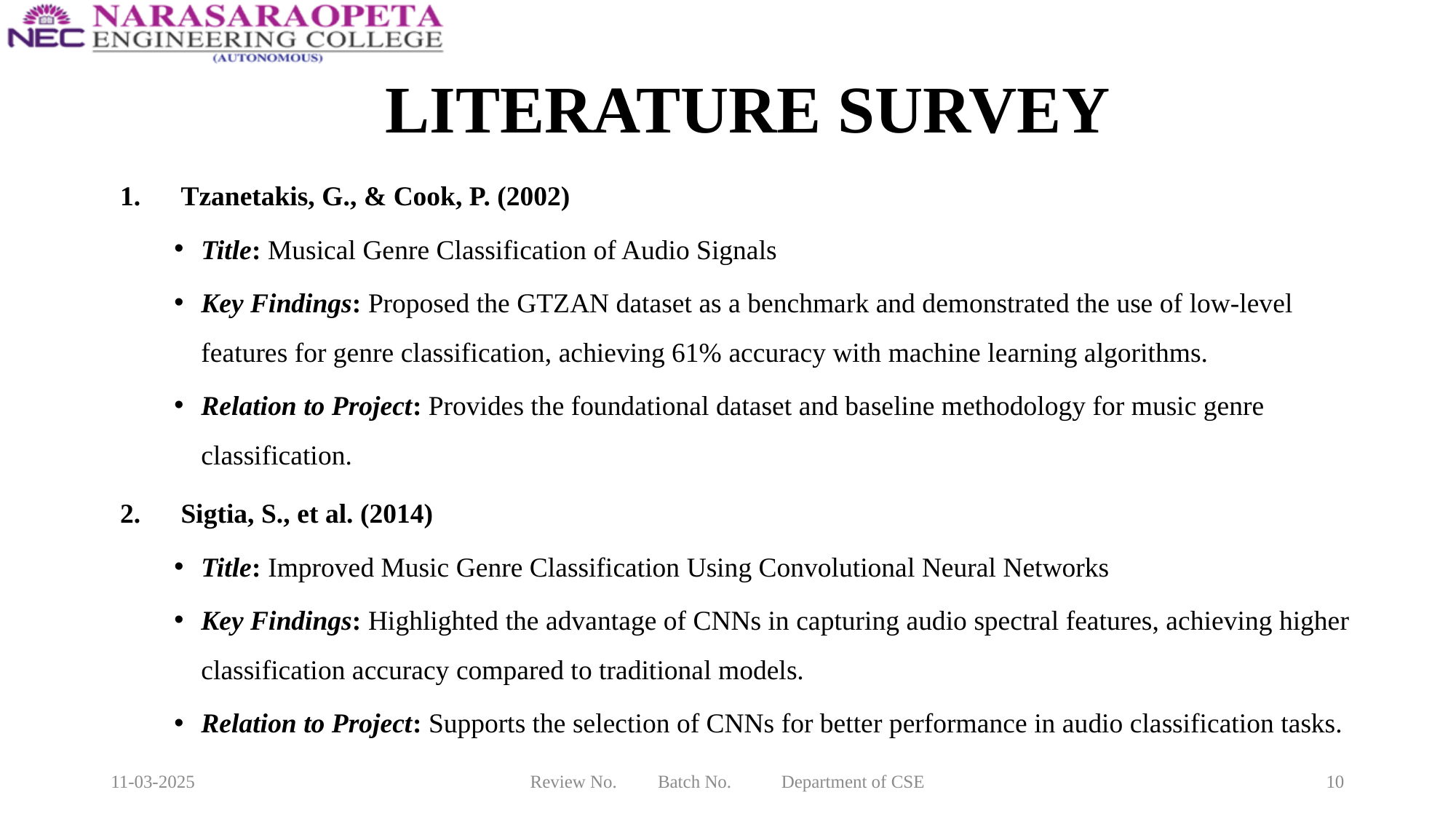

# LITERATURE SURVEY
Tzanetakis, G., & Cook, P. (2002)
Title: Musical Genre Classification of Audio Signals
Key Findings: Proposed the GTZAN dataset as a benchmark and demonstrated the use of low-level features for genre classification, achieving 61% accuracy with machine learning algorithms.
Relation to Project: Provides the foundational dataset and baseline methodology for music genre classification.
Sigtia, S., et al. (2014)
Title: Improved Music Genre Classification Using Convolutional Neural Networks
Key Findings: Highlighted the advantage of CNNs in capturing audio spectral features, achieving higher classification accuracy compared to traditional models.
Relation to Project: Supports the selection of CNNs for better performance in audio classification tasks.

11-03-2025
Review No.         Batch No.           Department of CSE
10